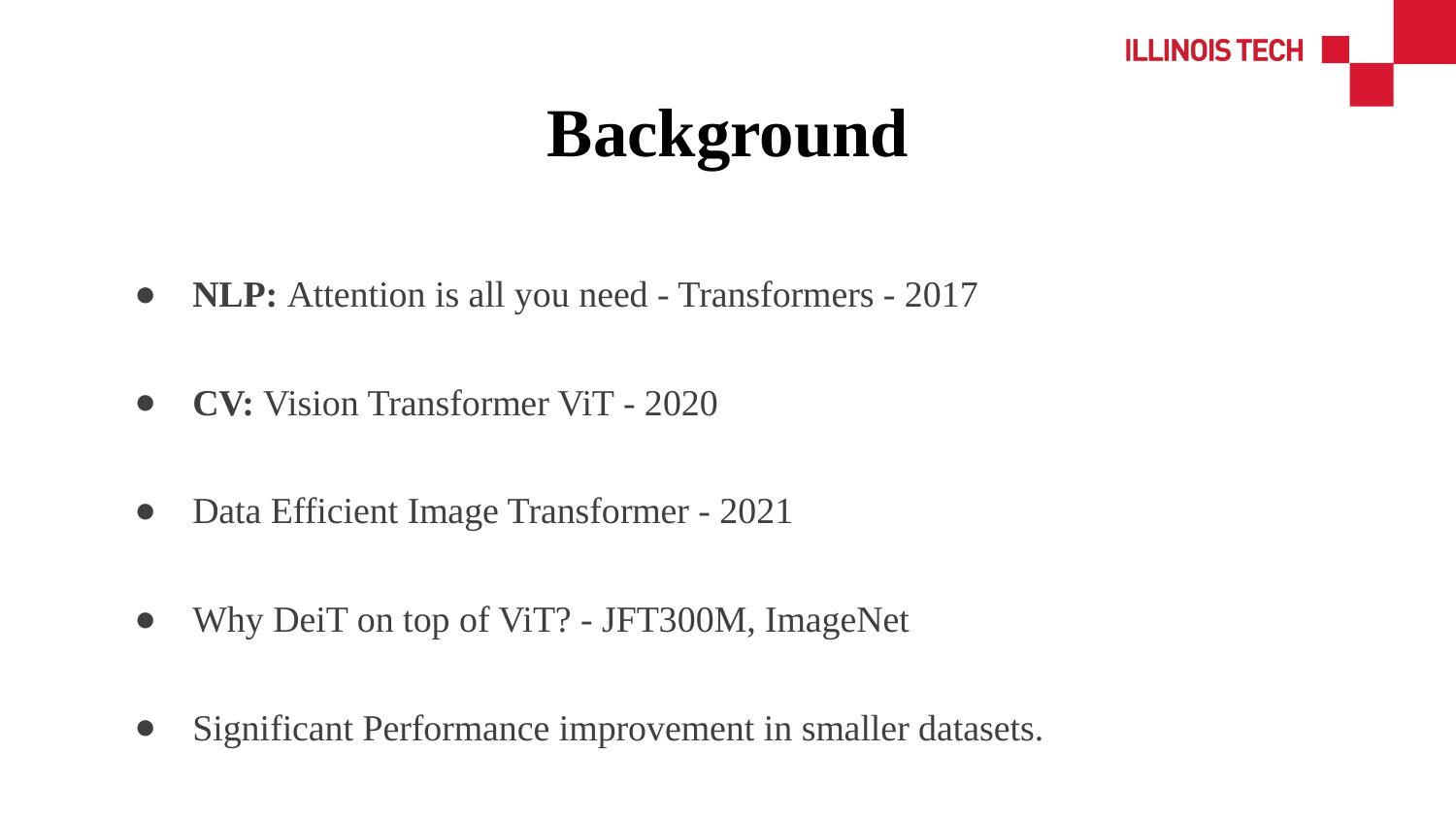

# Background

NLP: Attention is all you need - Transformers - 2017

CV: Vision Transformer ViT - 2020

Data Efficient Image Transformer - 2021

Why DeiT on top of ViT? - JFT300M, ImageNet

Significant Performance improvement in smaller datasets.